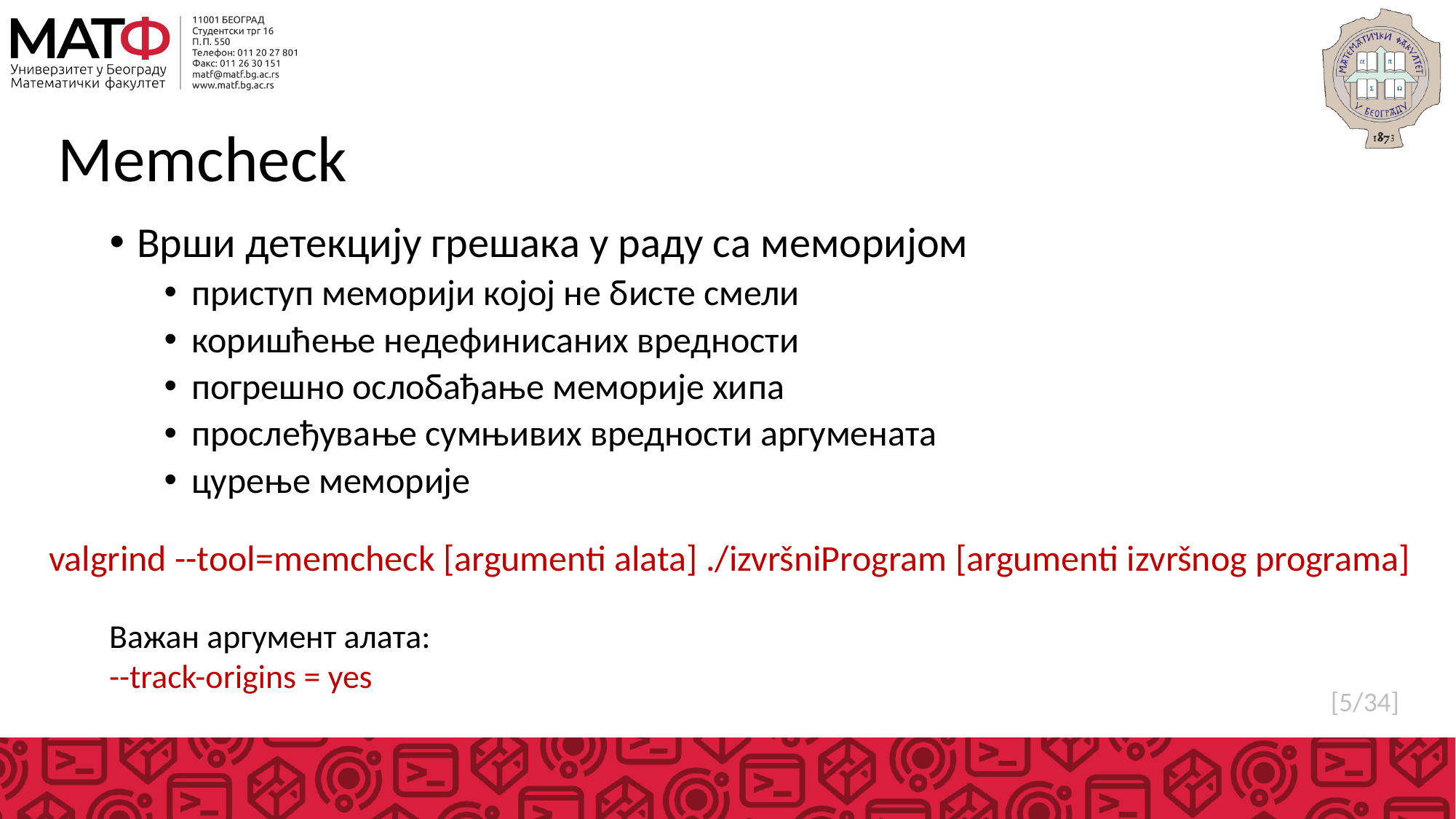

# Memcheck
Врши детекцију грешака у раду са меморијом
приступ меморији којој не бисте смели
коришћење недефинисаних вредности
погрешно ослобађање меморије хипа
прослеђување сумњивих вредности аргумената
цурење меморије
valgrind --tool=memcheck [argumenti alata] ./izvršniProgram [argumenti izvršnog programa]
Важан аргумент алата:
--track-origins = yes
[5/34]